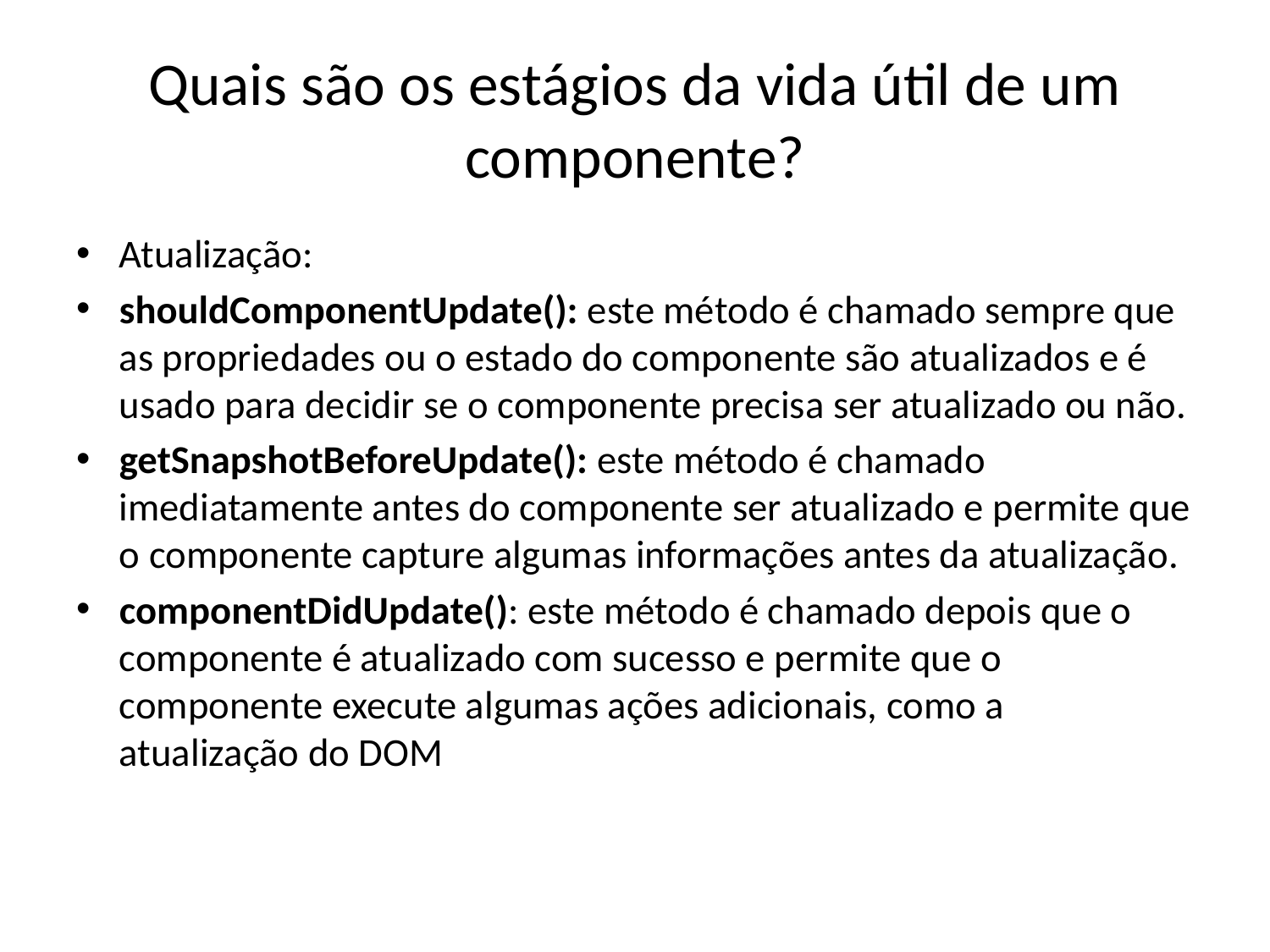

# Quais são os estágios da vida útil de um componente?
Atualização:
shouldComponentUpdate(): este método é chamado sempre que as propriedades ou o estado do componente são atualizados e é usado para decidir se o componente precisa ser atualizado ou não.
getSnapshotBeforeUpdate(): este método é chamado imediatamente antes do componente ser atualizado e permite que o componente capture algumas informações antes da atualização.
componentDidUpdate(): este método é chamado depois que o componente é atualizado com sucesso e permite que o componente execute algumas ações adicionais, como a atualização do DOM